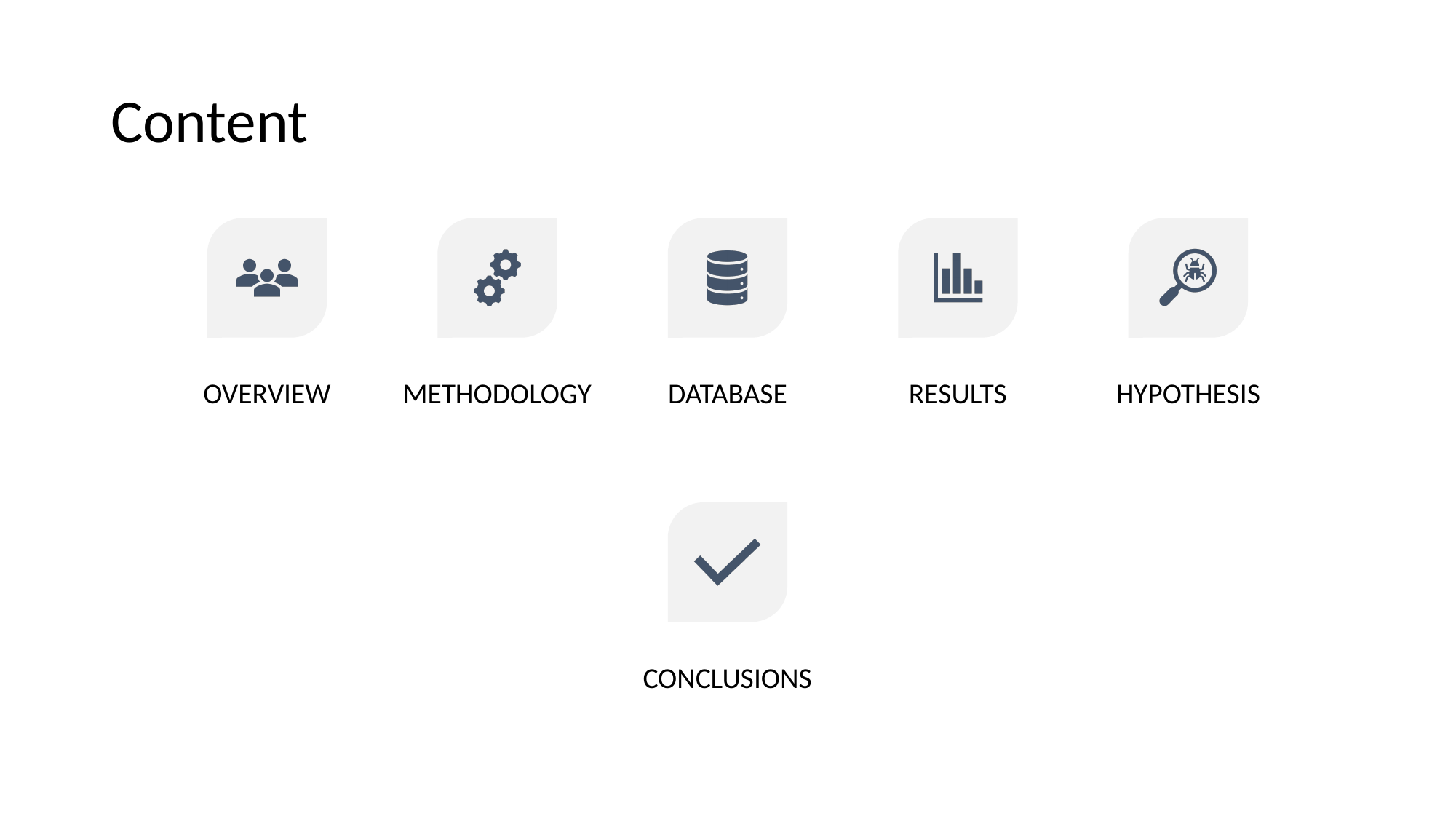

# Content
Overview
Methodology
Database
Results
Hypothesis
Conclusions